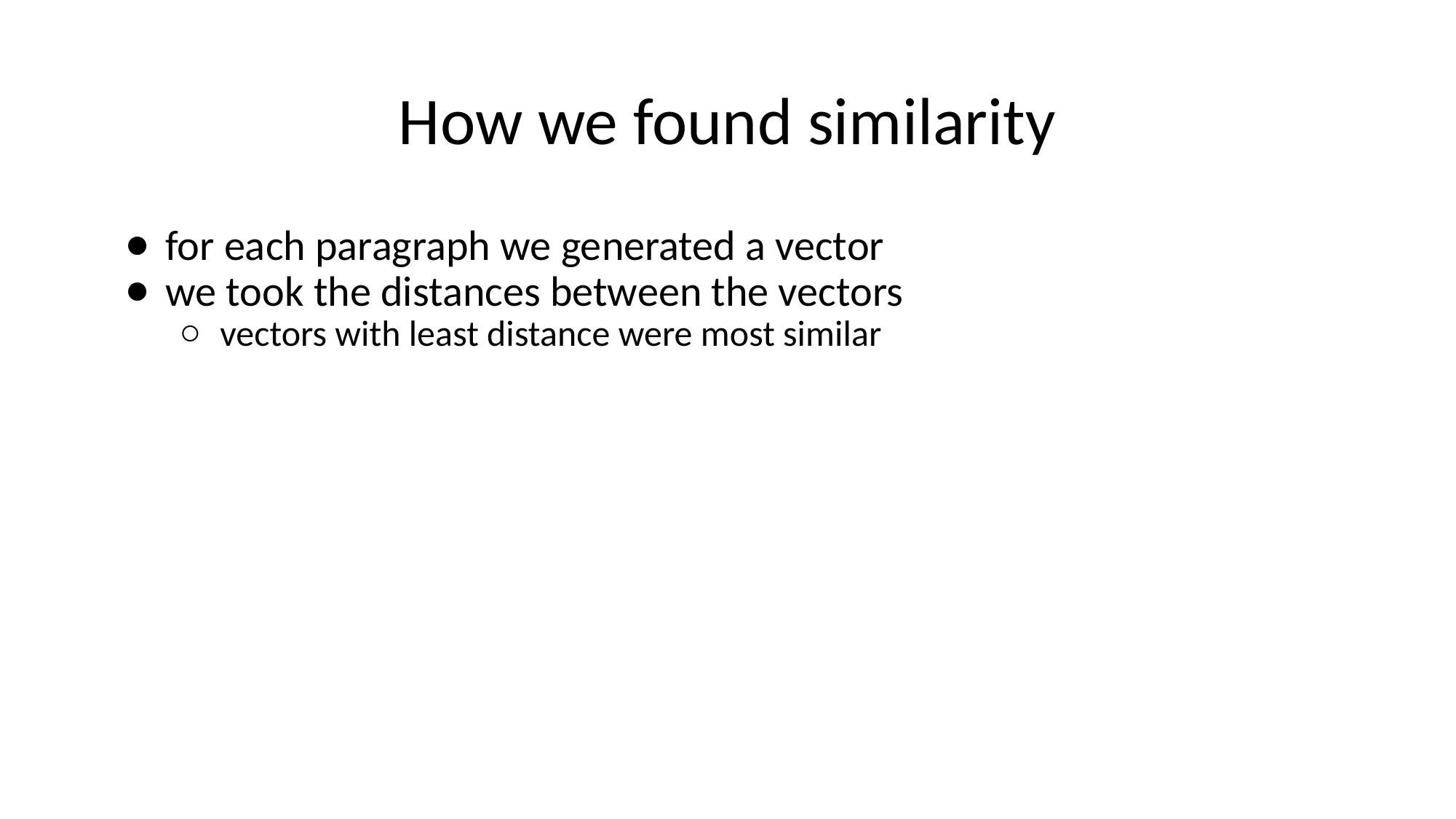

# How we found similarity
for each paragraph we generated a vector
we took the distances between the vectors
vectors with least distance were most similar